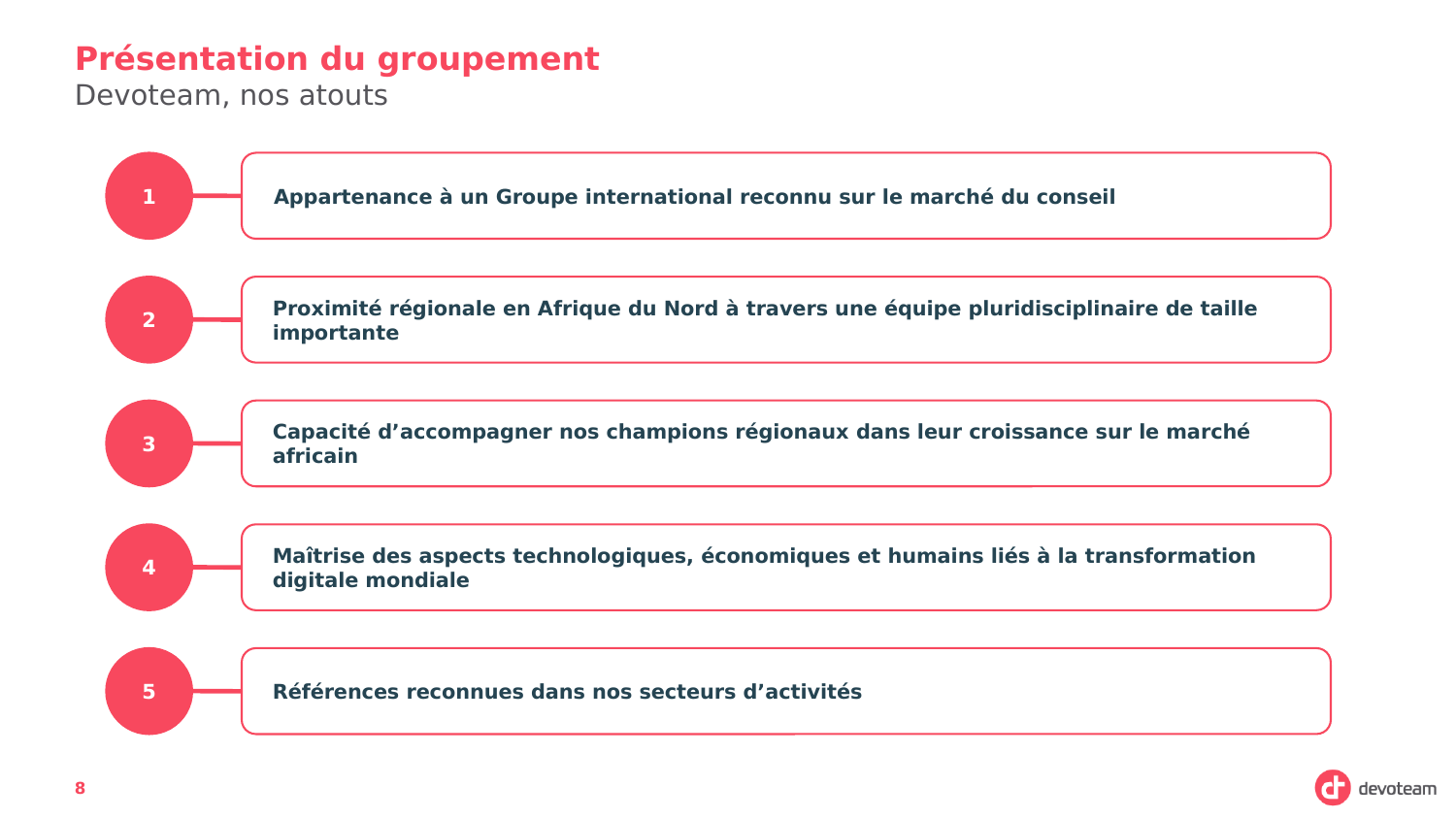

# Présentation du groupement
Devoteam, nos atouts
1
Appartenance à un Groupe international reconnu sur le marché du conseil
2
Proximité régionale en Afrique du Nord à travers une équipe pluridisciplinaire de taille importante
3
Capacité d’accompagner nos champions régionaux dans leur croissance sur le marché africain
4
Maîtrise des aspects technologiques, économiques et humains liés à la transformation digitale mondiale
5
Références reconnues dans nos secteurs d’activités
8